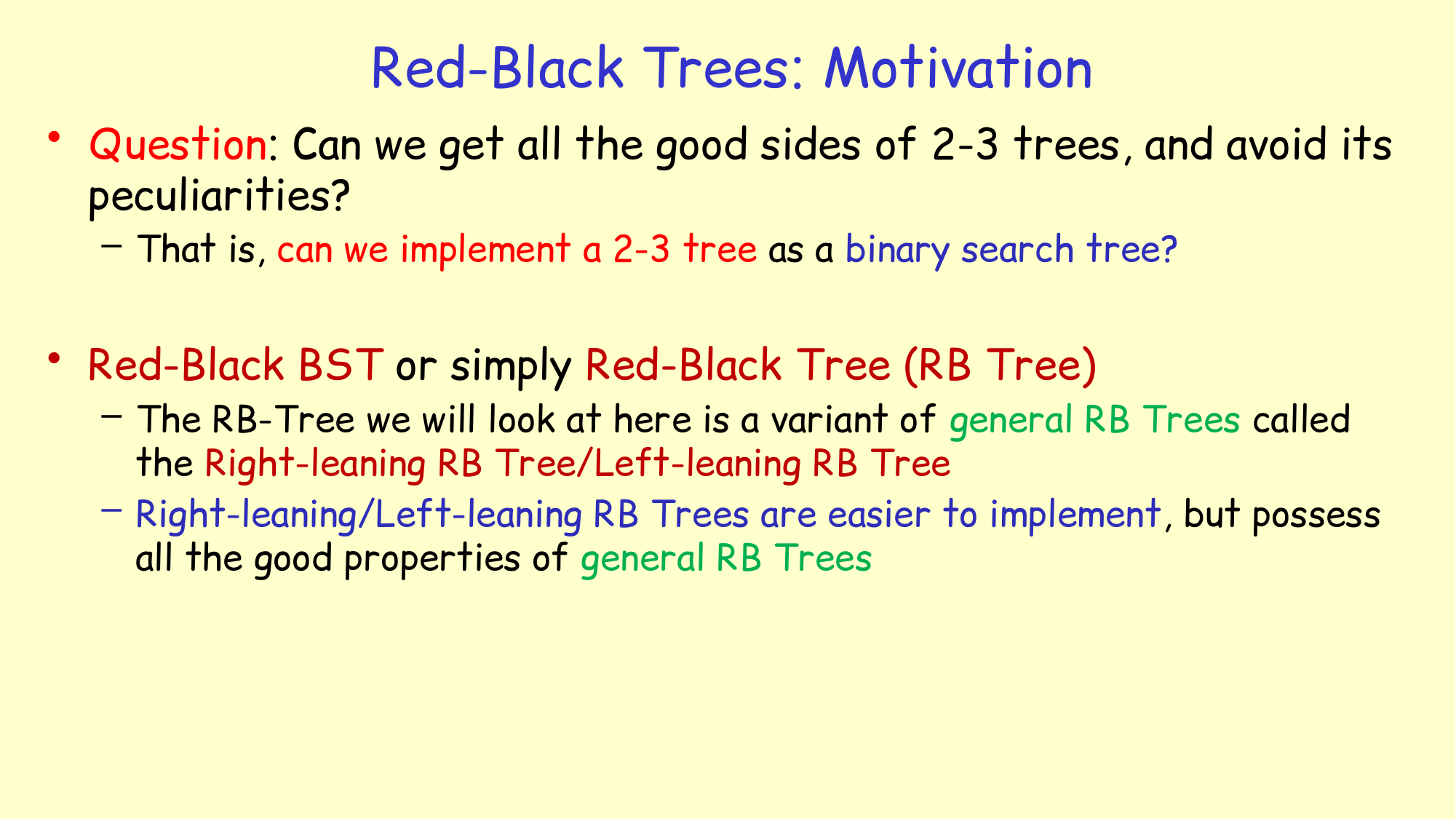

# Red-Black Trees: Motivation
Question: Can we get all the good sides of 2-3 trees, and avoid its peculiarities?
That is, can we implement a 2-3 tree as a binary search tree?

Red-Black BST or simply Red-Black Tree (RB Tree)
The RB-Tree we will look at here is a variant of general RB Trees called the Right-leaning RB Tree/Left-leaning RB Tree
Right-leaning/Left-leaning RB Trees are easier to implement, but possess all the good properties of general RB Trees